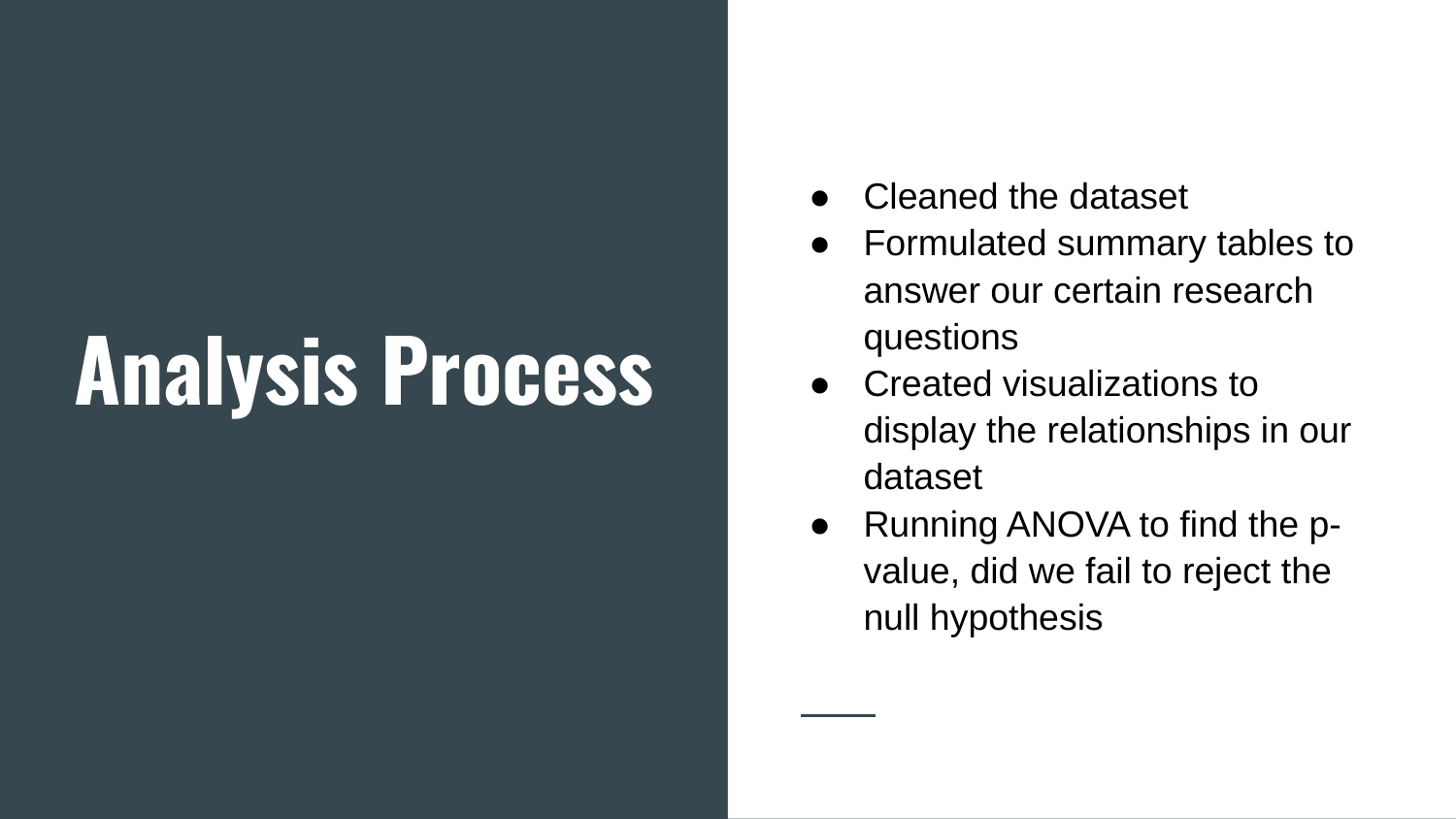

Cleaned the dataset
Formulated summary tables to answer our certain research questions
Created visualizations to display the relationships in our dataset
Running ANOVA to find the p-value, did we fail to reject the null hypothesis
# Analysis Process